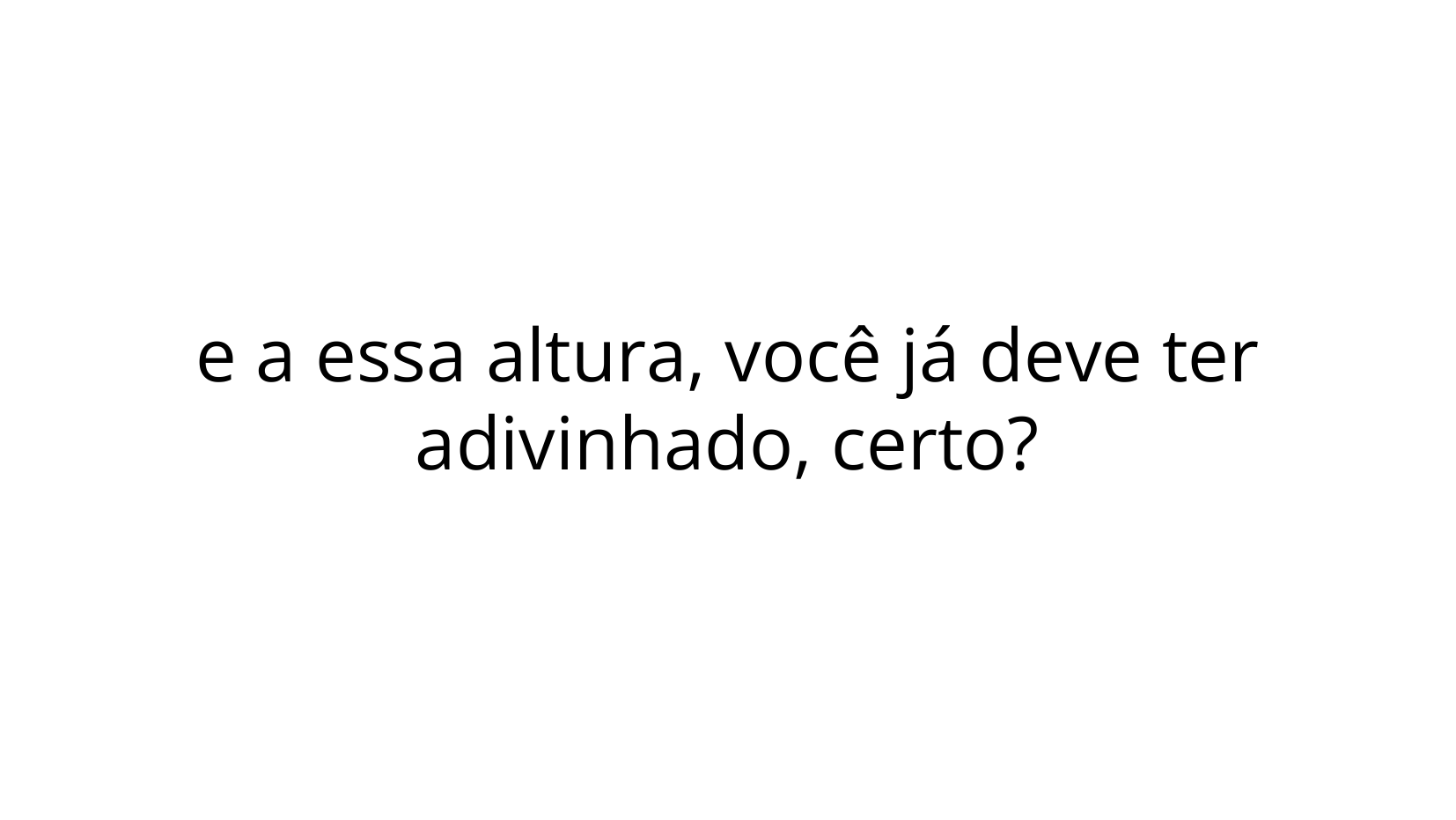

e a essa altura, você já deve ter adivinhado, certo?